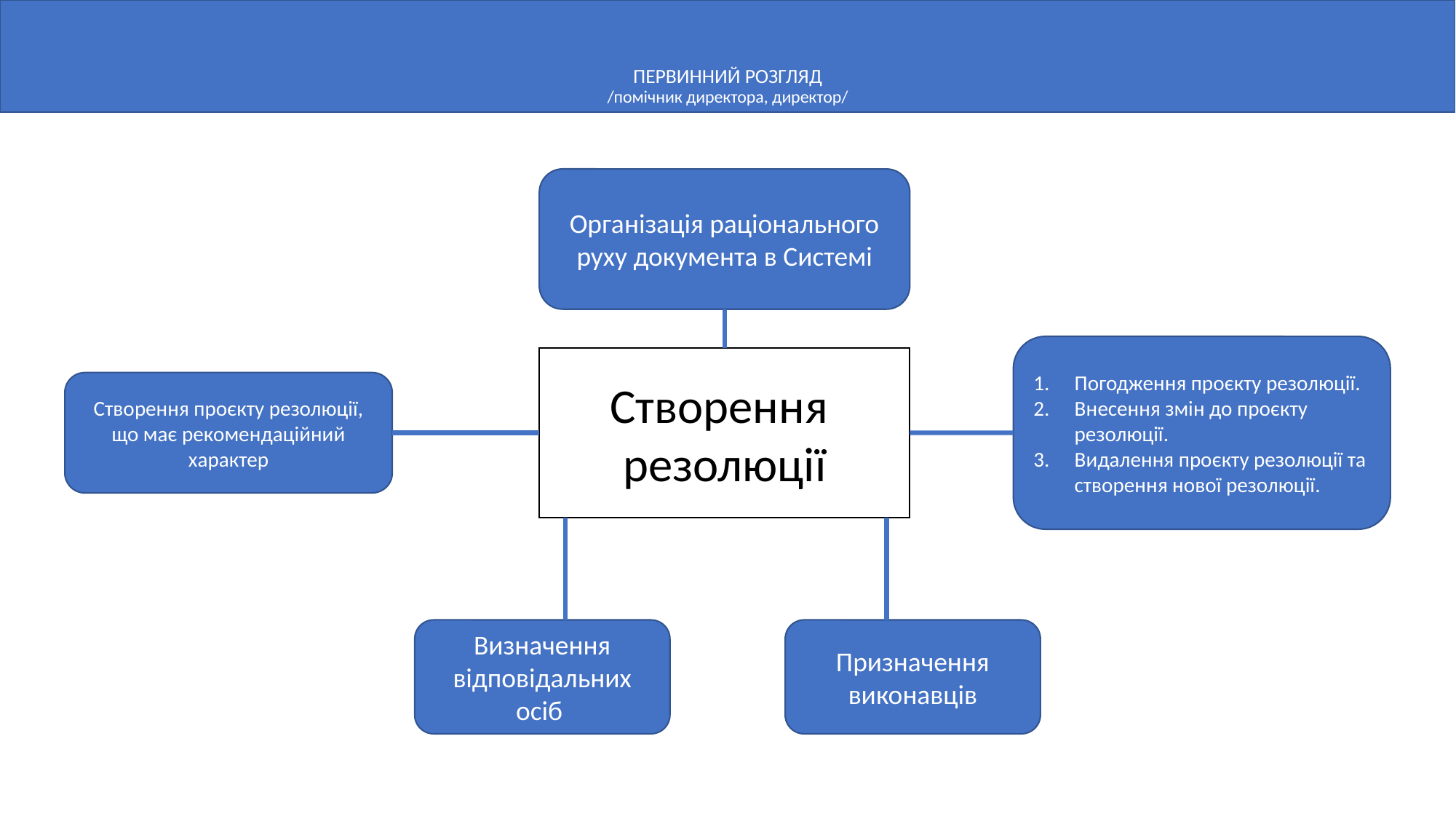

# ПЕРВИННИЙ РОЗГЛЯД /помічник директора, директор/
Організація раціонального руху документа в Системі
Погодження проєкту резолюції.
Внесення змін до проєкту резолюції.
Видалення проєкту резолюції та створення нової резолюції.
Створення
резолюції
Створення проєкту резолюції, що має рекомендаційний характер
Визначення відповідальних осіб
Призначення виконавців